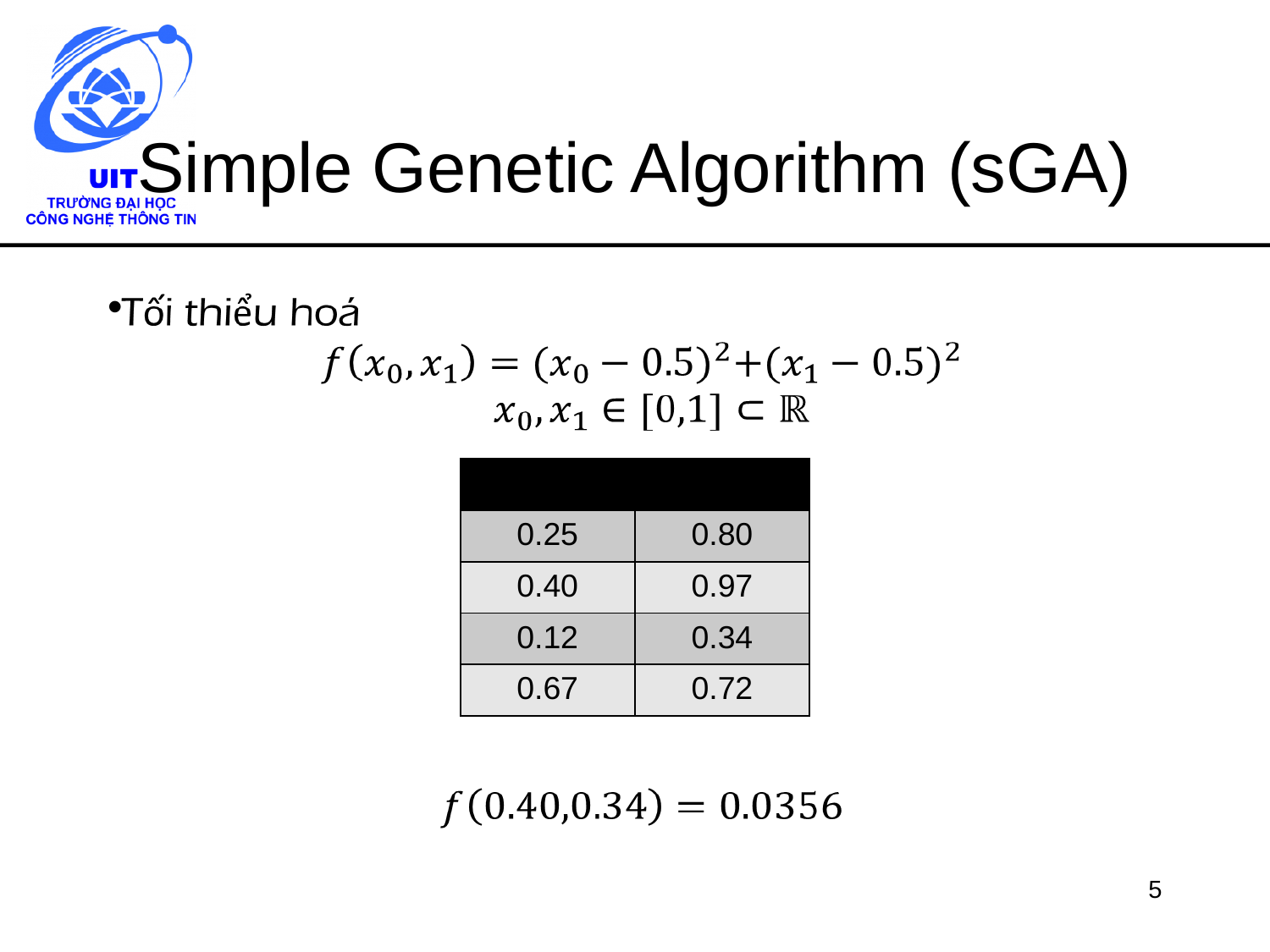

# Simple Genetic Algorithm (sGA)

|  |  |
| --- | --- |
| 0.25 | 0.80 |
| 0.40 | 0.97 |
| 0.12 | 0.34 |
| 0.67 | 0.72 |
5